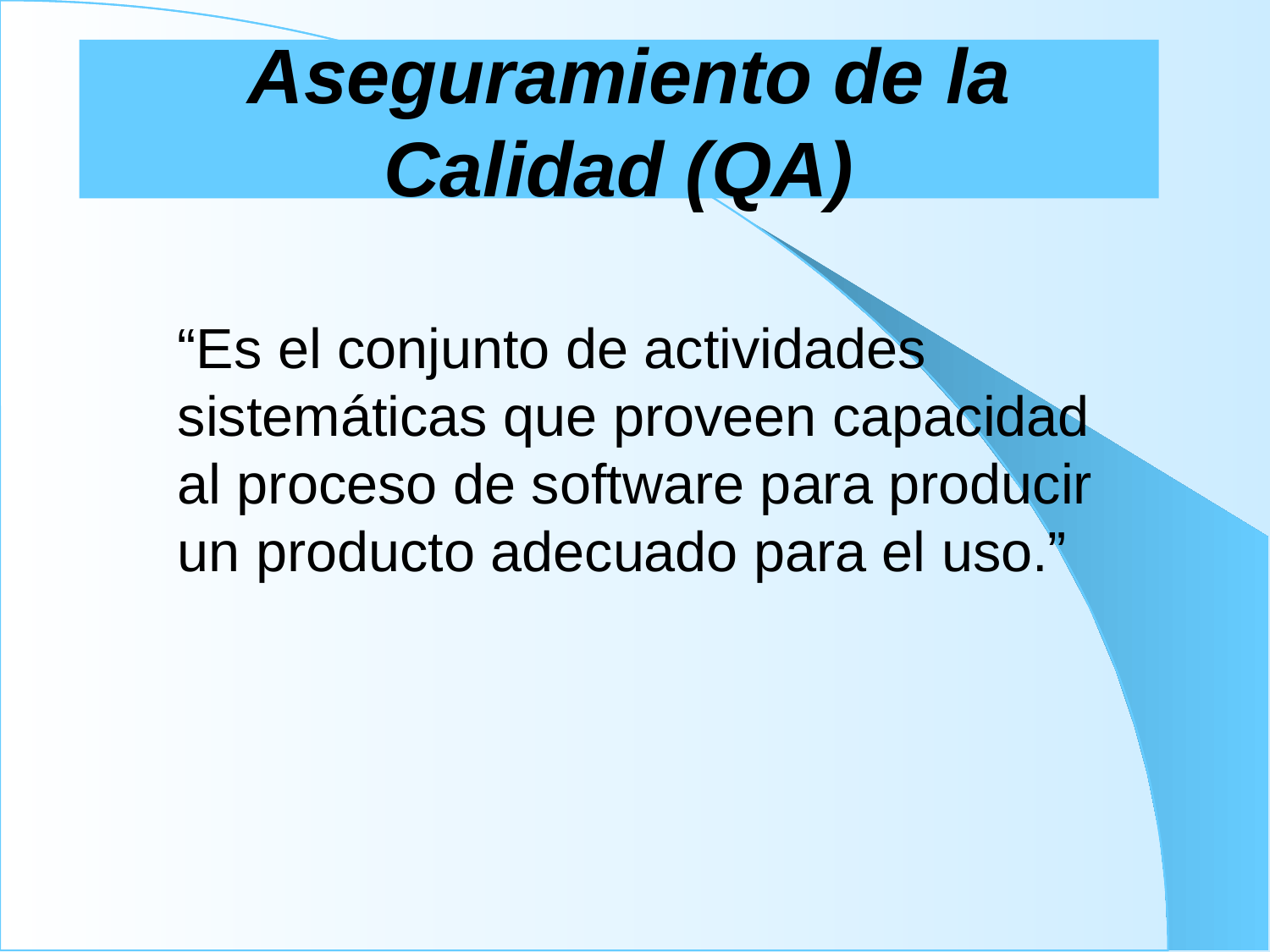

Aseguramiento de la Calidad (QA)
“Es el conjunto de actividades sistemáticas que proveen capacidad al proceso de software para producir un producto adecuado para el uso.”